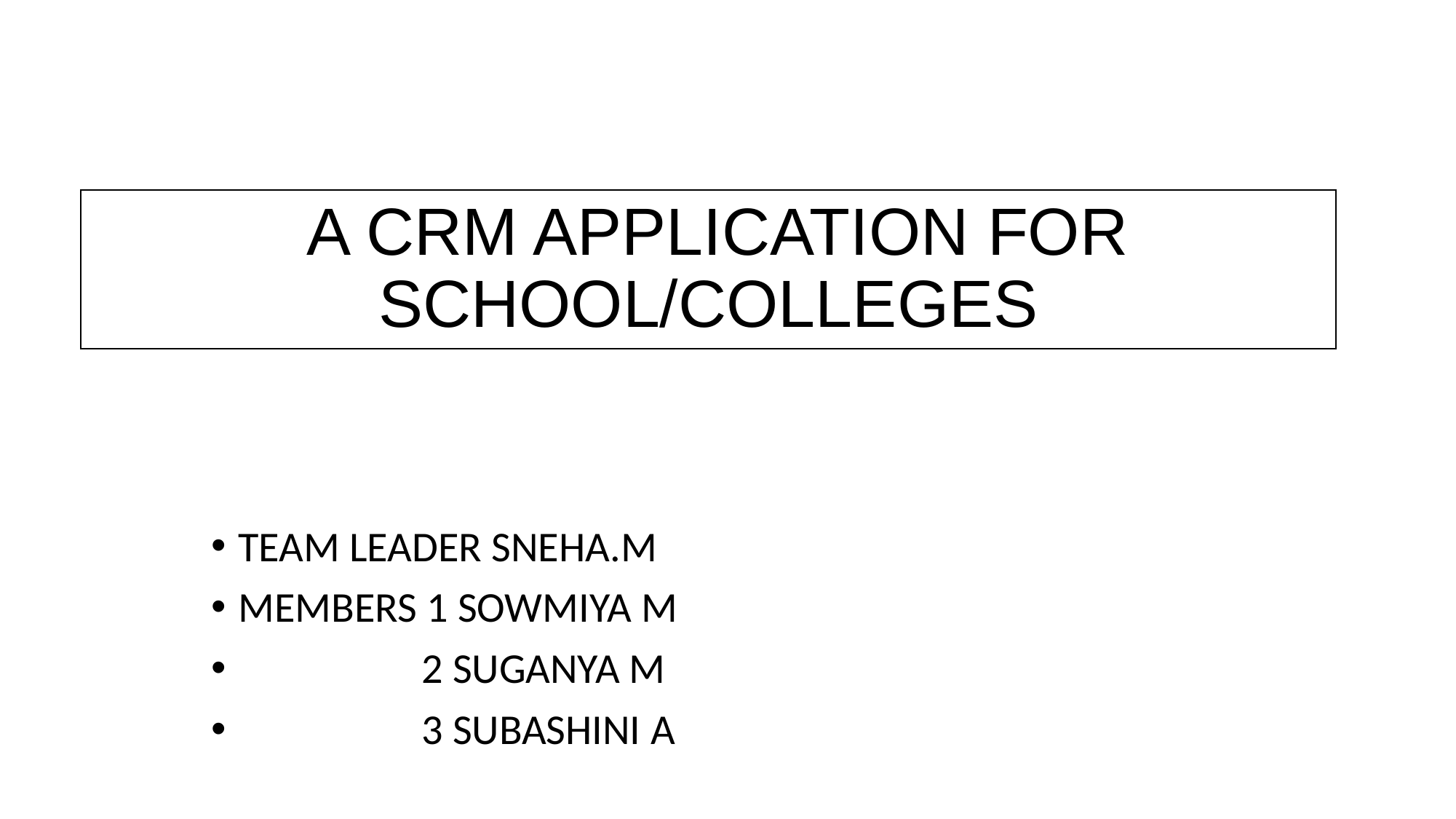

A CRM APPLICATION FOR SCHOOL/COLLEGES
TEAM LEADER SNEHA.M
MEMBERS 1 SOWMIYA M
                   2 SUGANYA M
                   3 SUBASHINI A